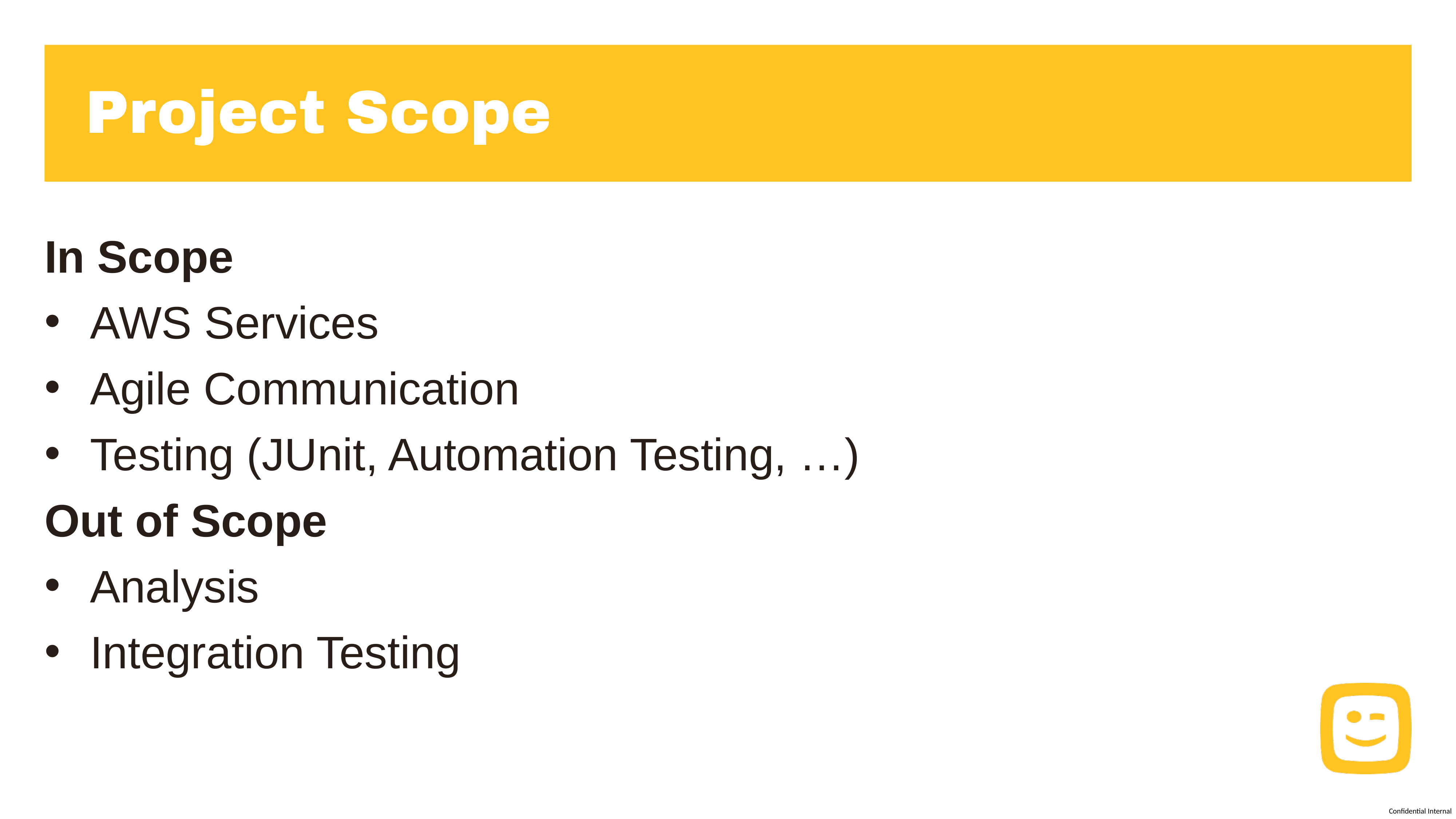

# Project Scope
In Scope
AWS Services
Agile Communication
Testing (JUnit, Automation Testing, …)
Out of Scope
Analysis
Integration Testing